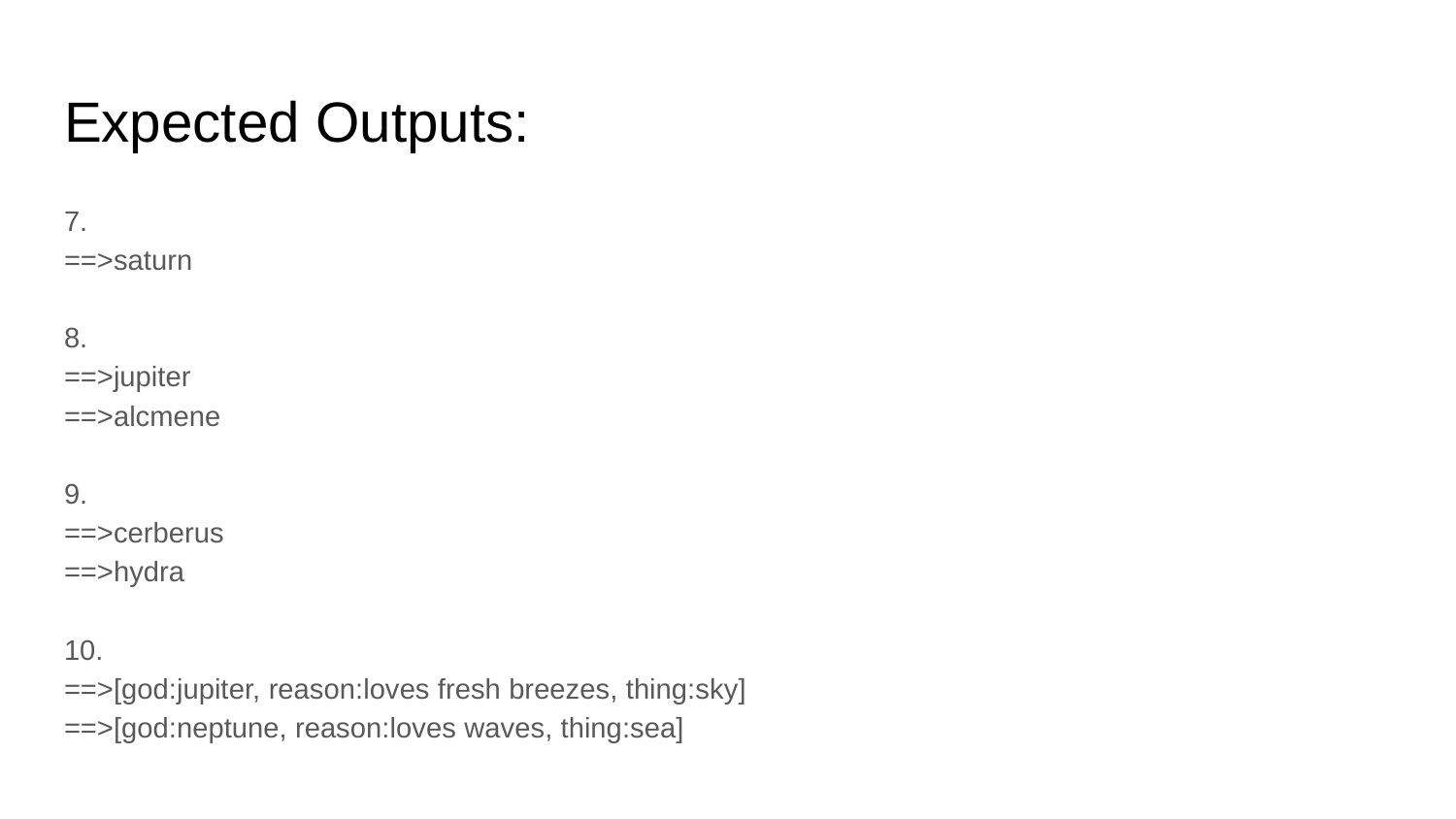

# Expected Outputs:
7.
==>saturn

8.
==>jupiter
==>alcmene

9.
==>cerberus
==>hydra

10.
==>[god:jupiter, reason:loves fresh breezes, thing:sky]
==>[god:neptune, reason:loves waves, thing:sea]